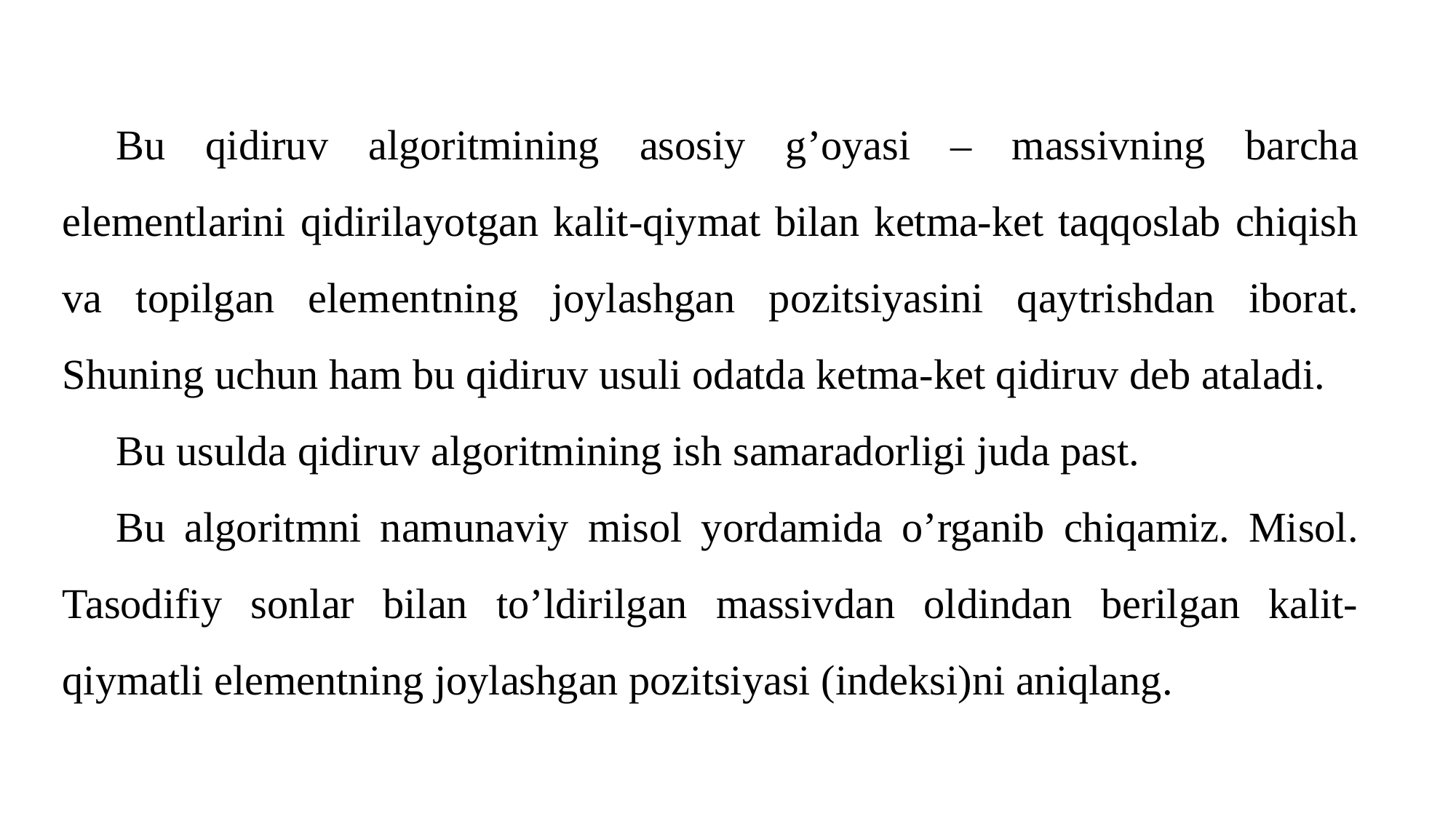

Bu qidiruv algoritmining asosiy g’oyasi – massivning barcha elementlarini qidirilayotgan kalit-qiymat bilan ketma-ket taqqoslab chiqish va topilgan elementning joylashgan pozitsiyasini qaytrishdan iborat. Shuning uchun ham bu qidiruv usuli odatda ketma-ket qidiruv deb ataladi.
Bu usulda qidiruv algoritmining ish samaradorligi juda past.
Bu algoritmni namunaviy misol yordamida o’rganib chiqamiz. Misol. Tasodifiy sonlar bilan to’ldirilgan massivdan oldindan berilgan kalit-qiymatli elementning joylashgan pozitsiyasi (indeksi)ni aniqlang.